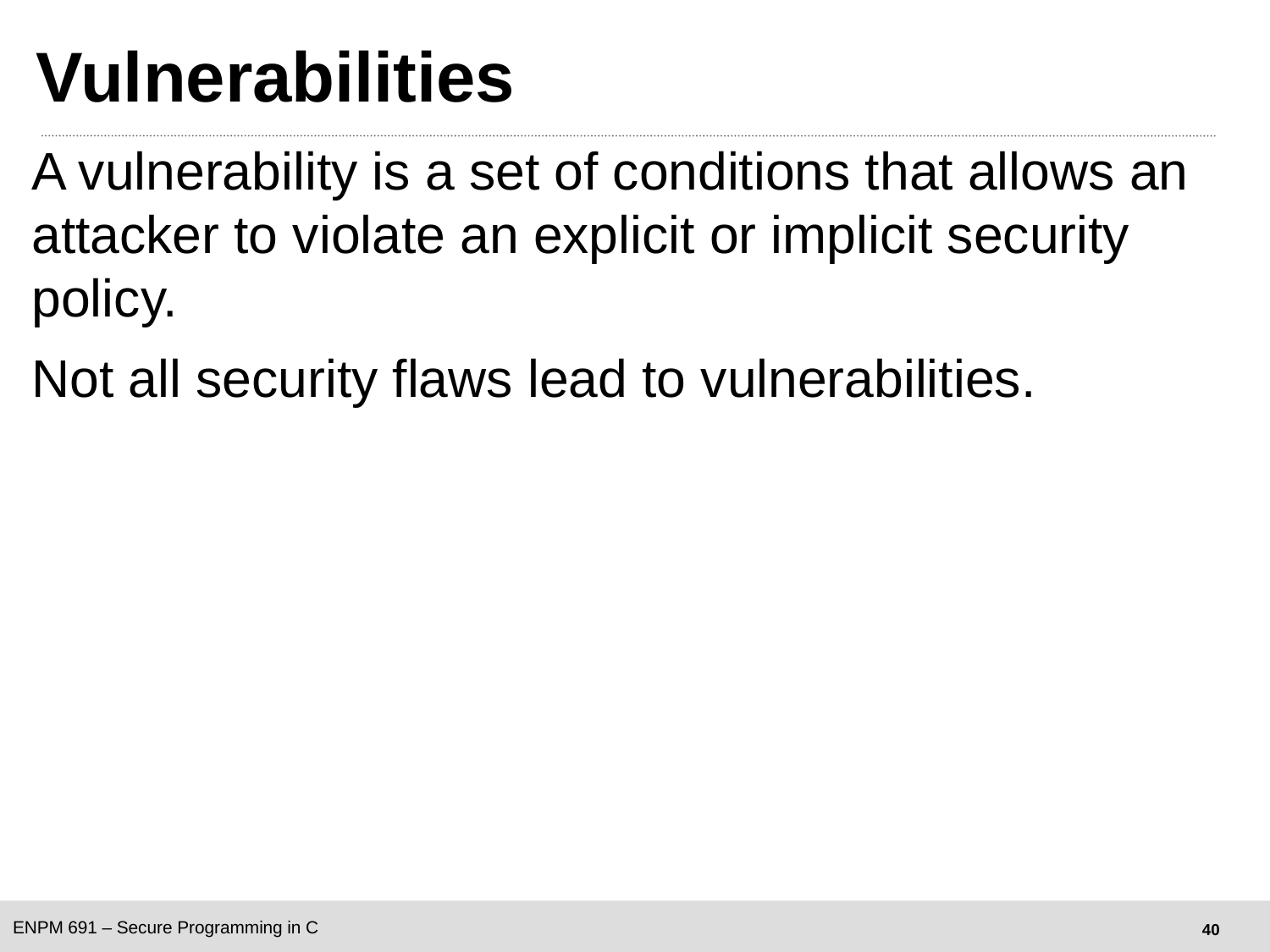

# Vulnerabilities
A vulnerability is a set of conditions that allows an attacker to violate an explicit or implicit security policy.

Not all security flaws lead to vulnerabilities.